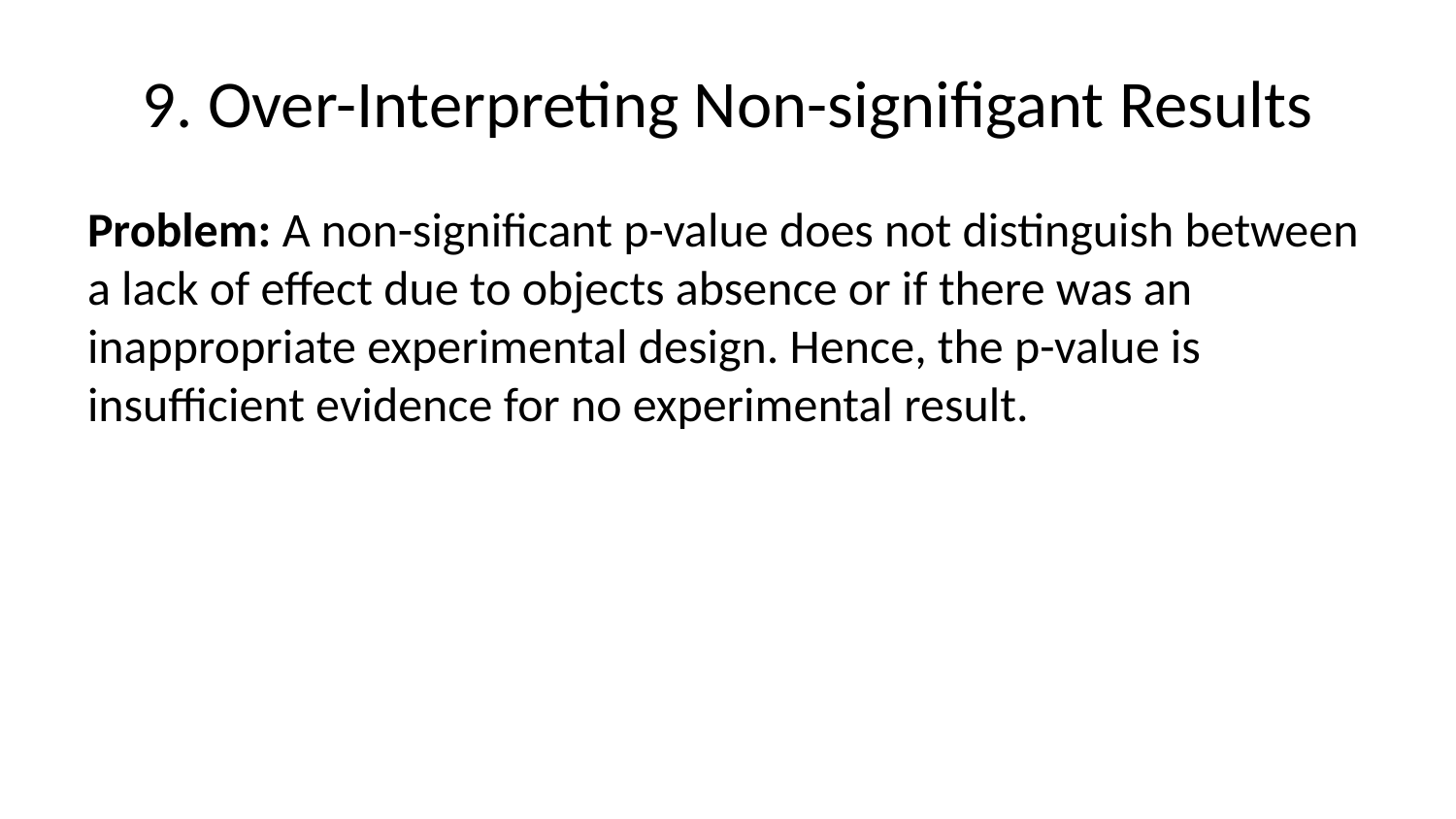

# 9. Over-Interpreting Non-signifigant Results
Problem: A non-significant p-value does not distinguish between a lack of effect due to objects absence or if there was an inappropriate experimental design. Hence, the p-value is insufficient evidence for no experimental result.